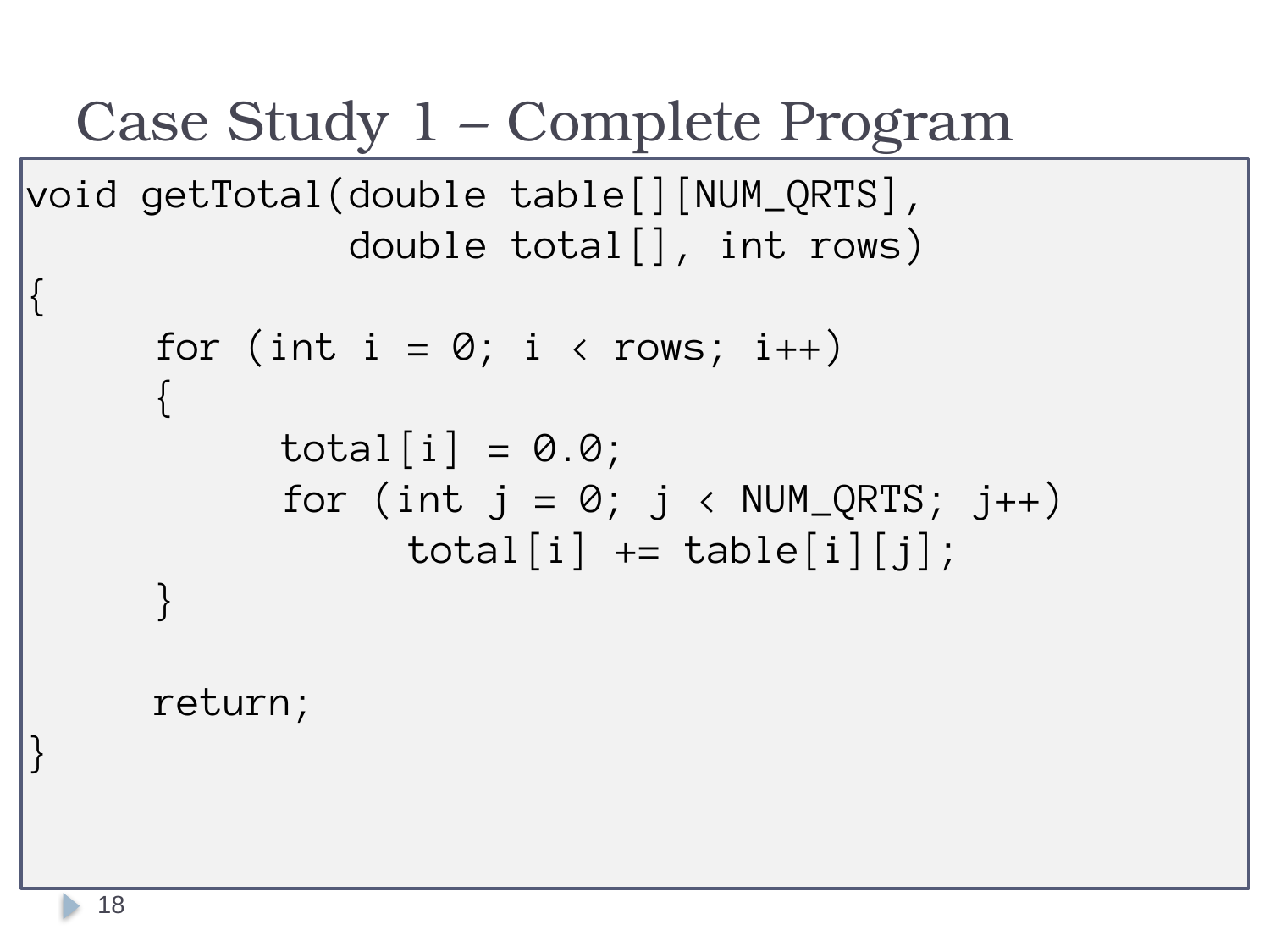

# Case Study 1 – Complete Program
void getTotal(double table[][NUM_QRTS],
              double total[], int rows)
{
	for (int i = 0; i < rows; i++)
	{
		total[i] = 0.0;
		for (int j = 0; j < NUM_QRTS; j++)
			total[i] += table[i][j];
	}

	return;
}
18